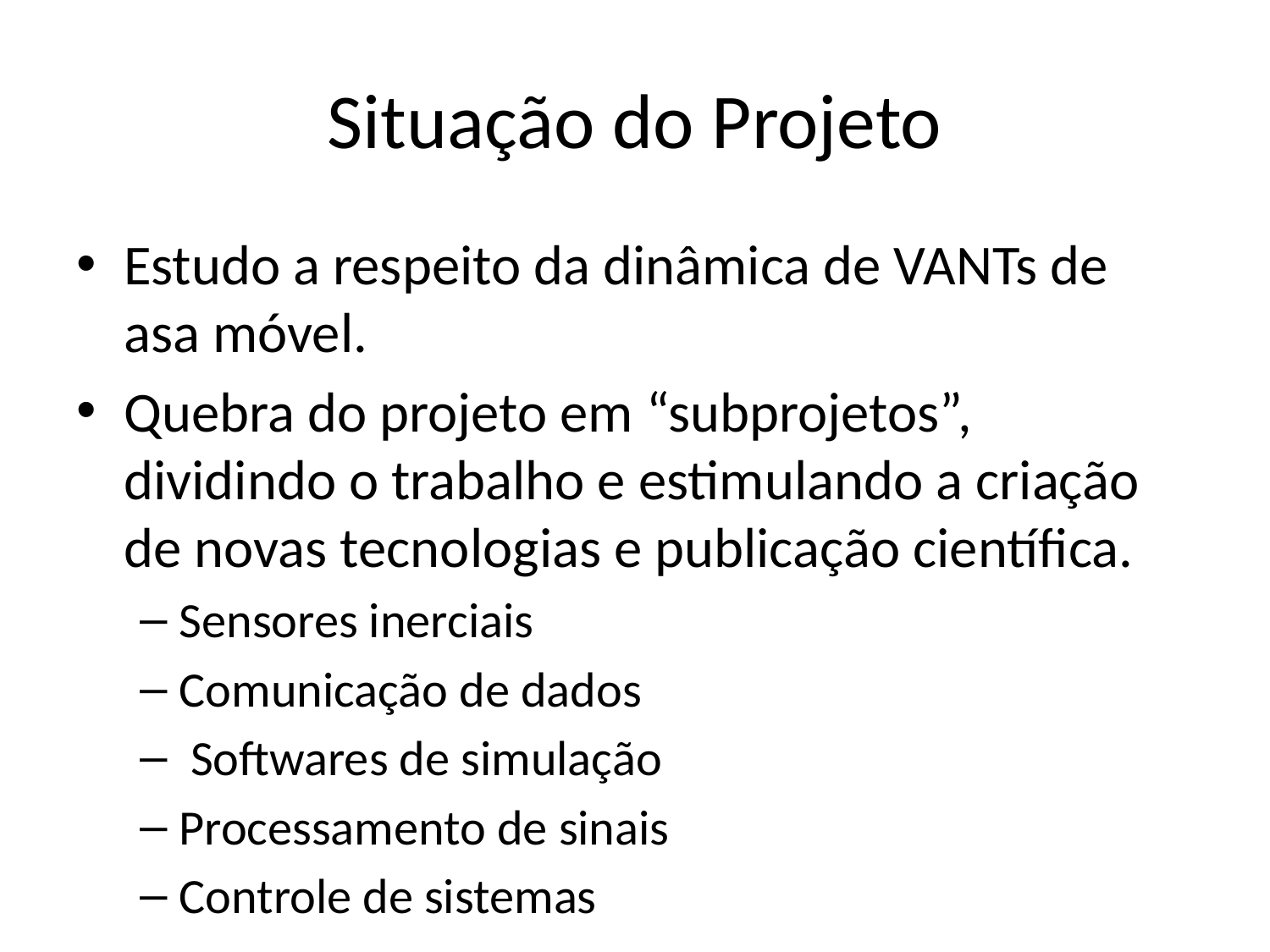

# Situação do Projeto
Estudo a respeito da dinâmica de VANTs de asa móvel.
Quebra do projeto em “subprojetos”, dividindo o trabalho e estimulando a criação de novas tecnologias e publicação científica.
Sensores inerciais
Comunicação de dados
 Softwares de simulação
Processamento de sinais
Controle de sistemas